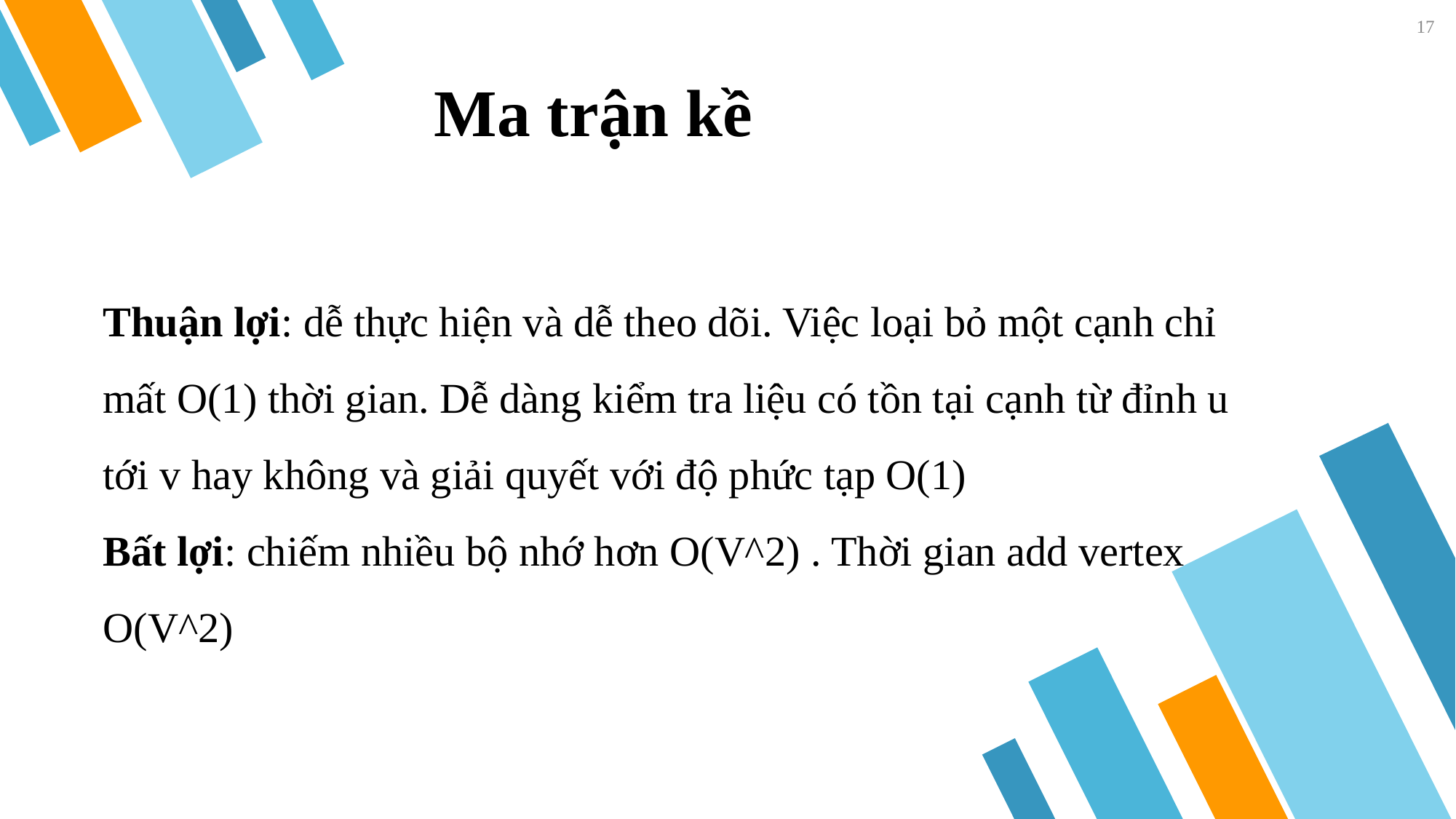

17
Ma trận kề
Thuận lợi: dễ thực hiện và dễ theo dõi. Việc loại bỏ một cạnh chỉ mất O(1) thời gian. Dễ dàng kiểm tra liệu có tồn tại cạnh từ đỉnh u tới v hay không và giải quyết với độ phức tạp O(1)
Bất lợi: chiếm nhiều bộ nhớ hơn O(V^2) . Thời gian add vertex O(V^2)